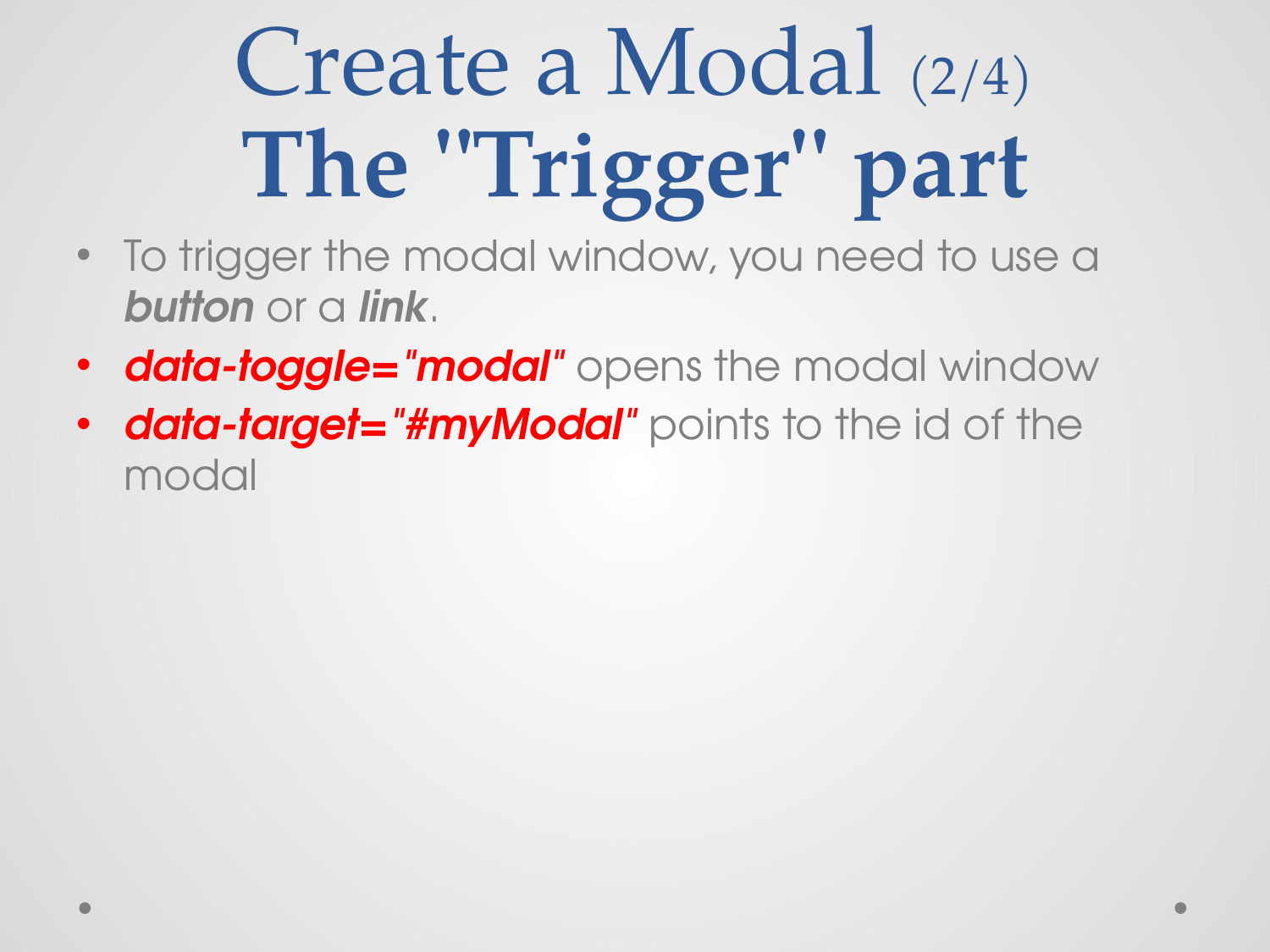

# Create a Modal (2/4) The "Trigger" part
To trigger the modal window, you need to use a button or a link.
data-toggle="modal" opens the modal window
data-target="#myModal" points to the id of the modal